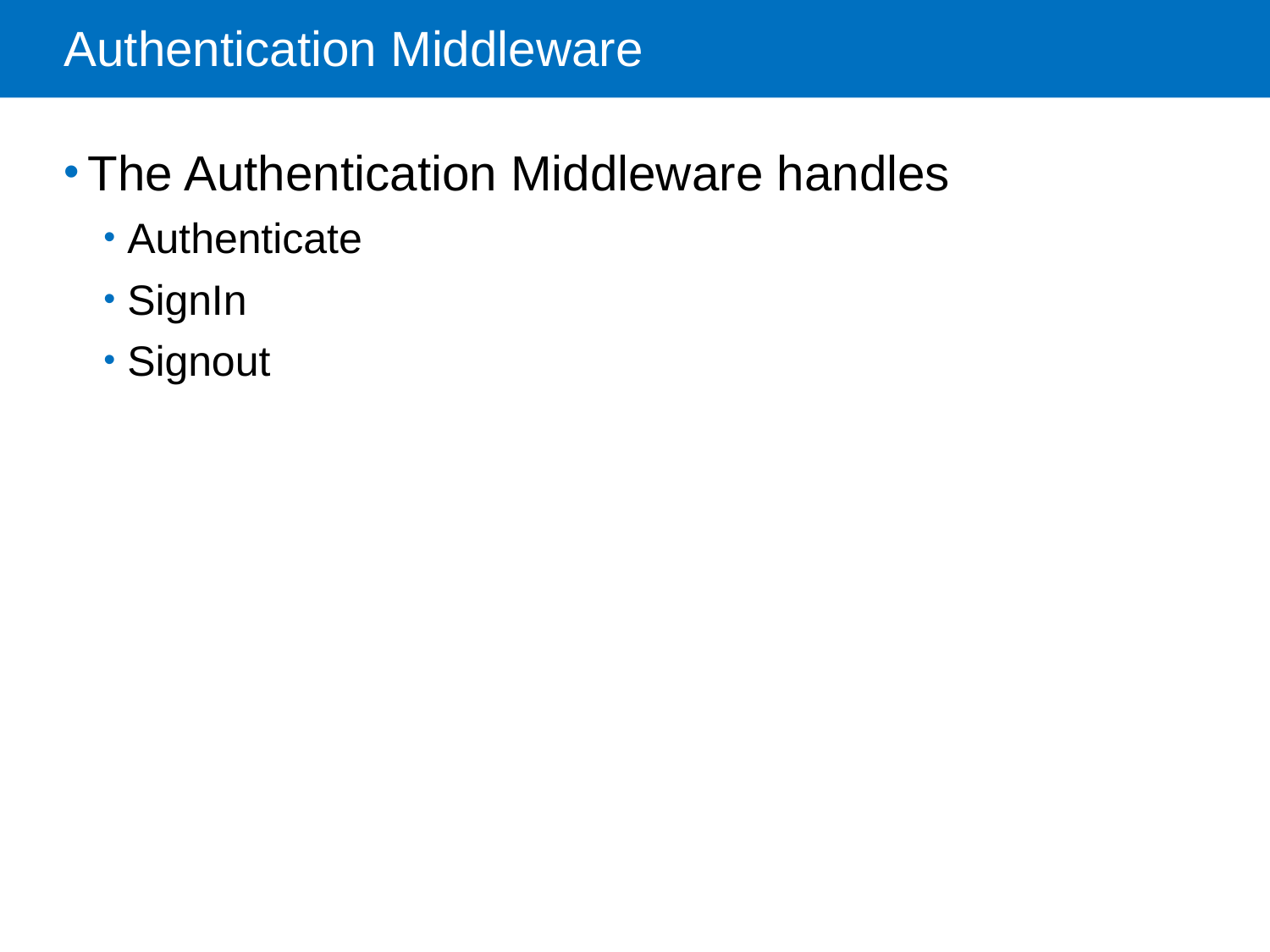

# Authentication Middleware
The Authentication Middleware handles
Authenticate
SignIn
Signout